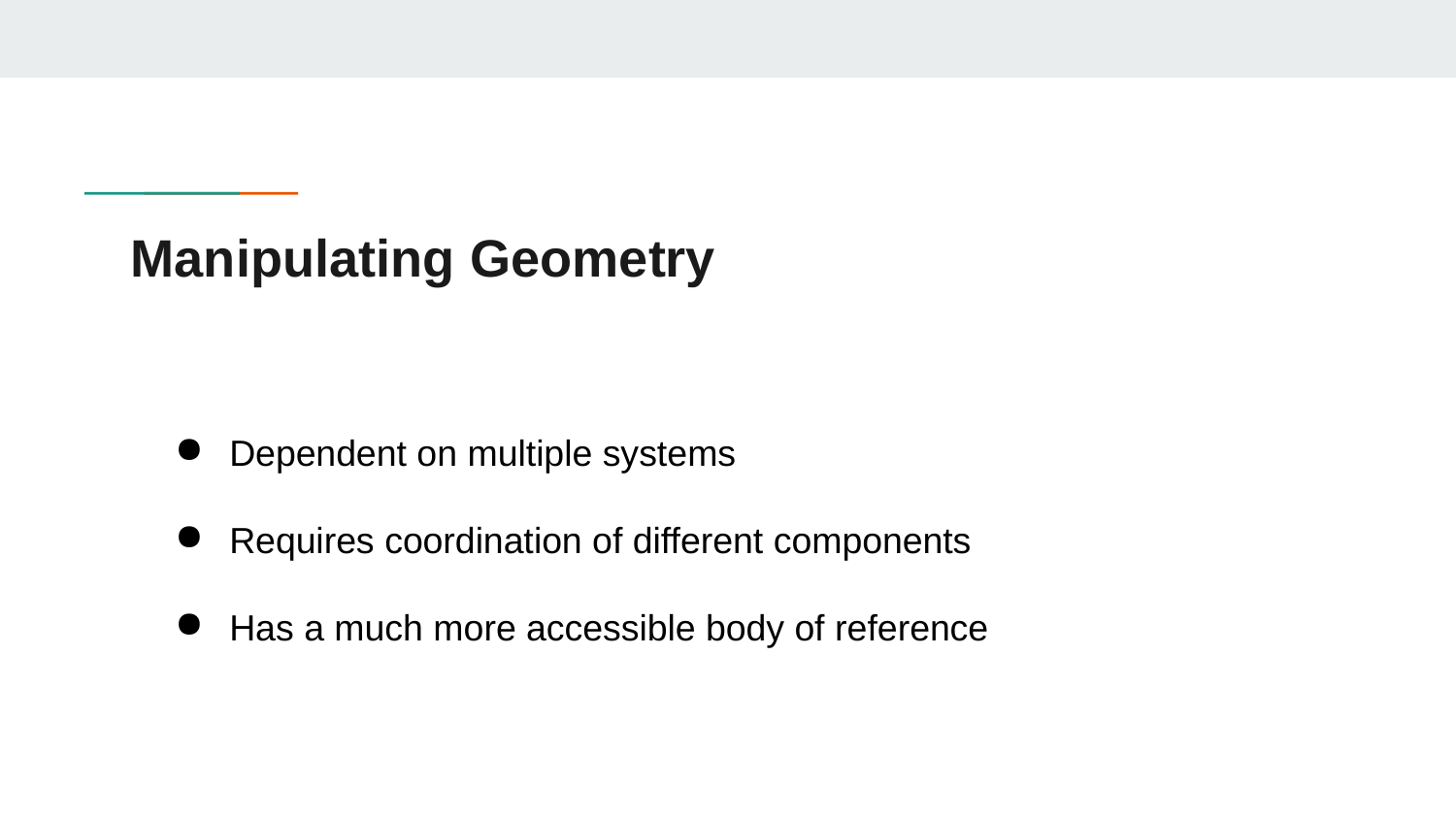

# Manipulating Geometry
Dependent on multiple systems
Requires coordination of different components
Has a much more accessible body of reference